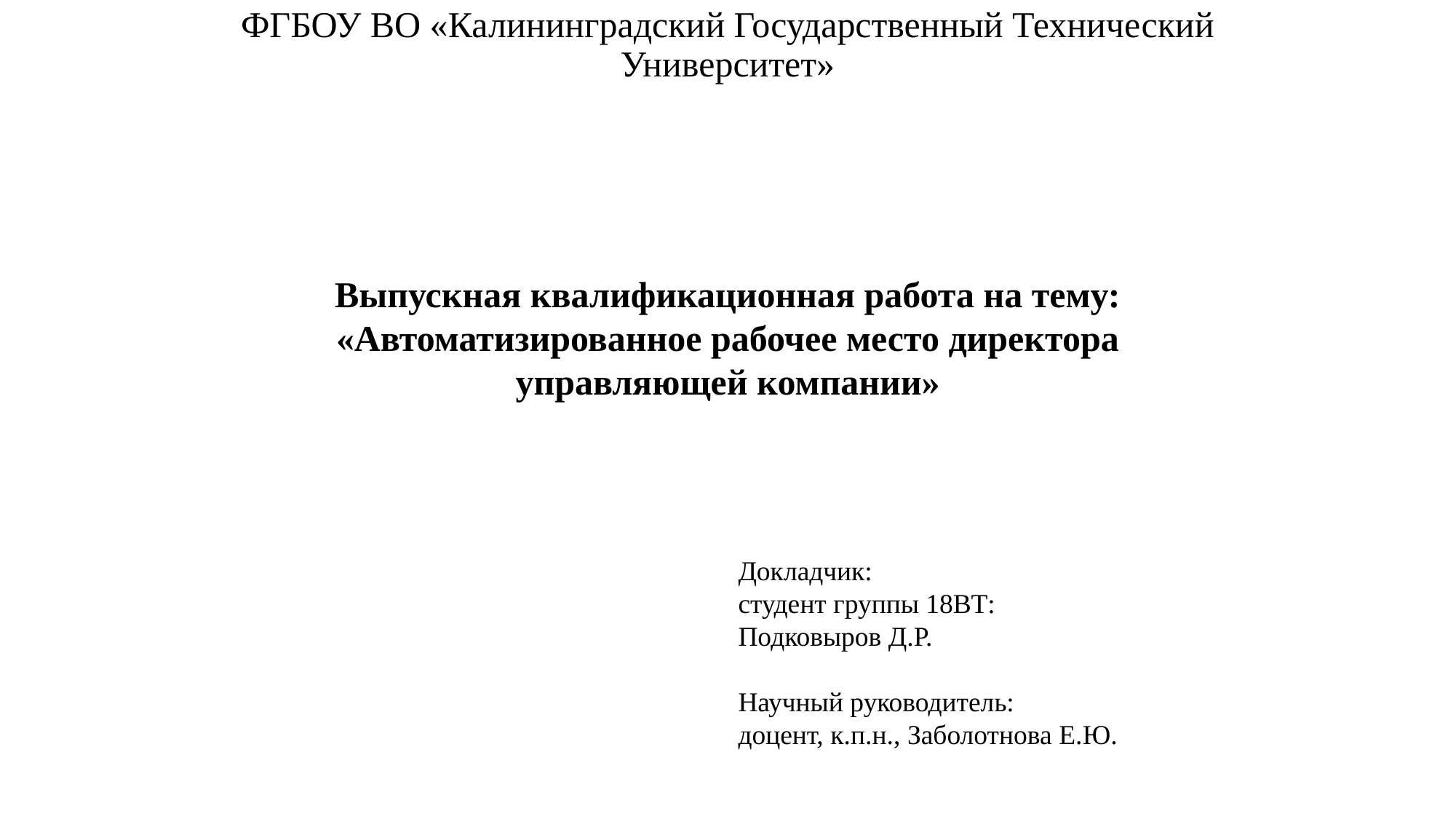

# ФГБОУ ВО «Калининградский Государственный Технический Университет»
Выпускная квалификационная работа на тему:
«Автоматизированное рабочее место директора управляющей компании»
Докладчик:
студент группы 18ВТ:
Подковыров Д.Р.

Научный руководитель:
доцент, к.п.н., Заболотнова Е.Ю.